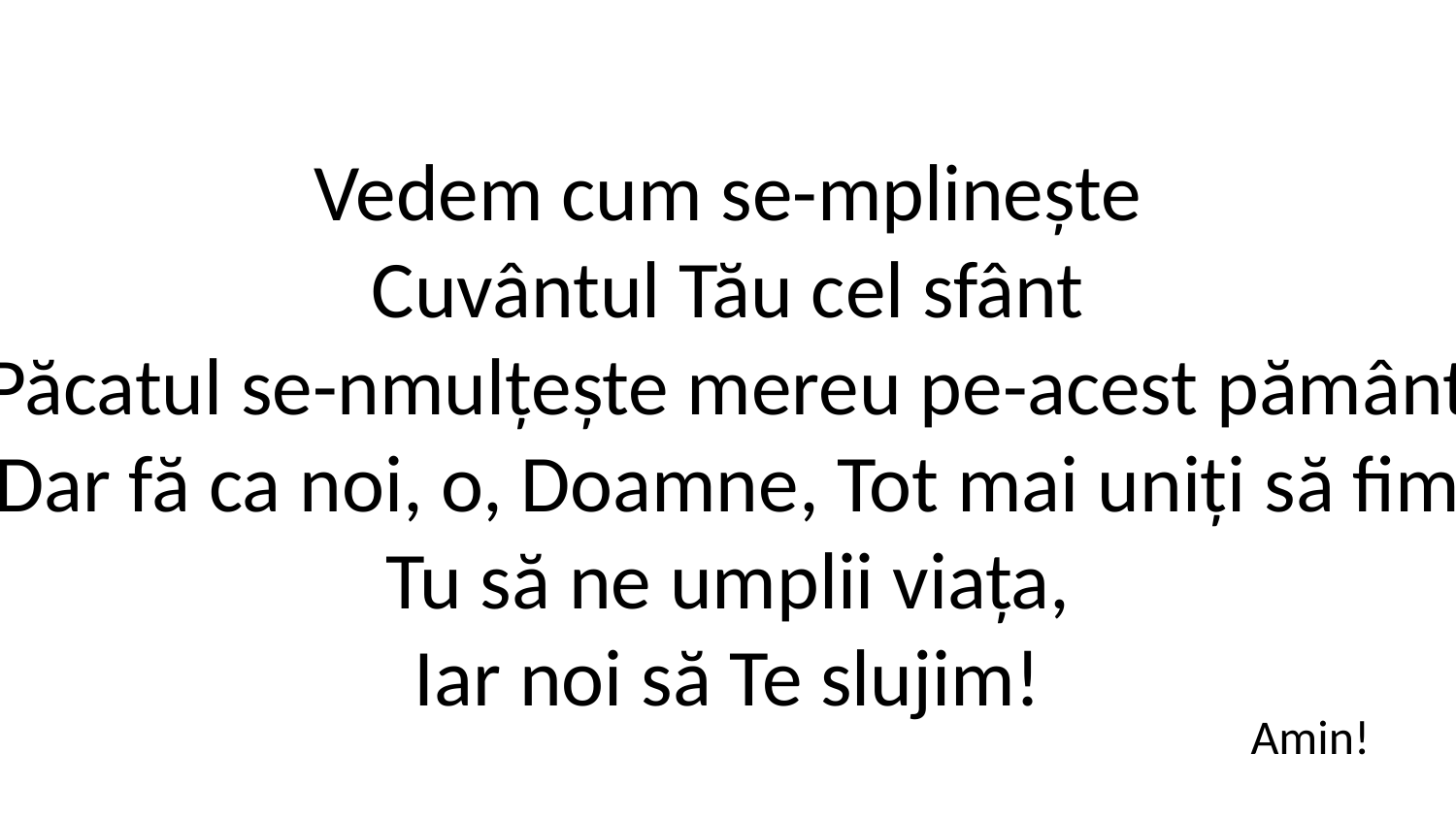

Vedem cum se-mplinește
Cuvântul Tău cel sfânt
Păcatul se-nmulțește mereu pe-acest pământ
Dar fă ca noi, o, Doamne, Tot mai uniți să fim
Tu să ne umplii viața,
Iar noi să Te slujim!

Amin!